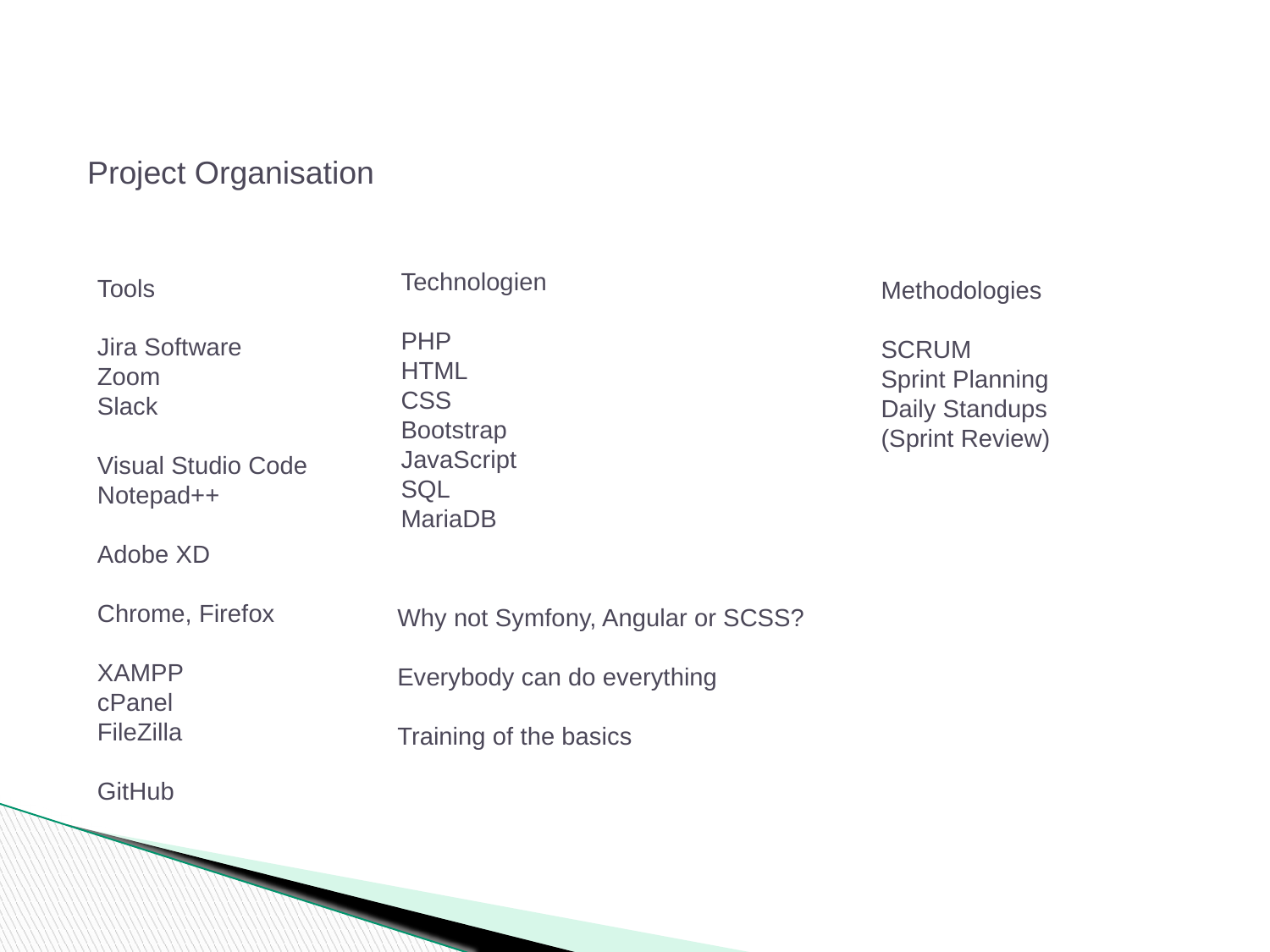

Project Organisation
Technologien

PHP
HTML
CSS
Bootstrap
JavaScript
SQL
MariaDB
Tools

Jira Software
Zoom
Slack

Visual Studio Code
Notepad++

Adobe XD

Chrome, Firefox

XAMPP
cPanel
FileZilla

GitHub
Methodologies

SCRUM
Sprint Planning
Daily Standups
(Sprint Review)

Why not Symfony, Angular or SCSS?

Everybody can do everything

Training of the basics